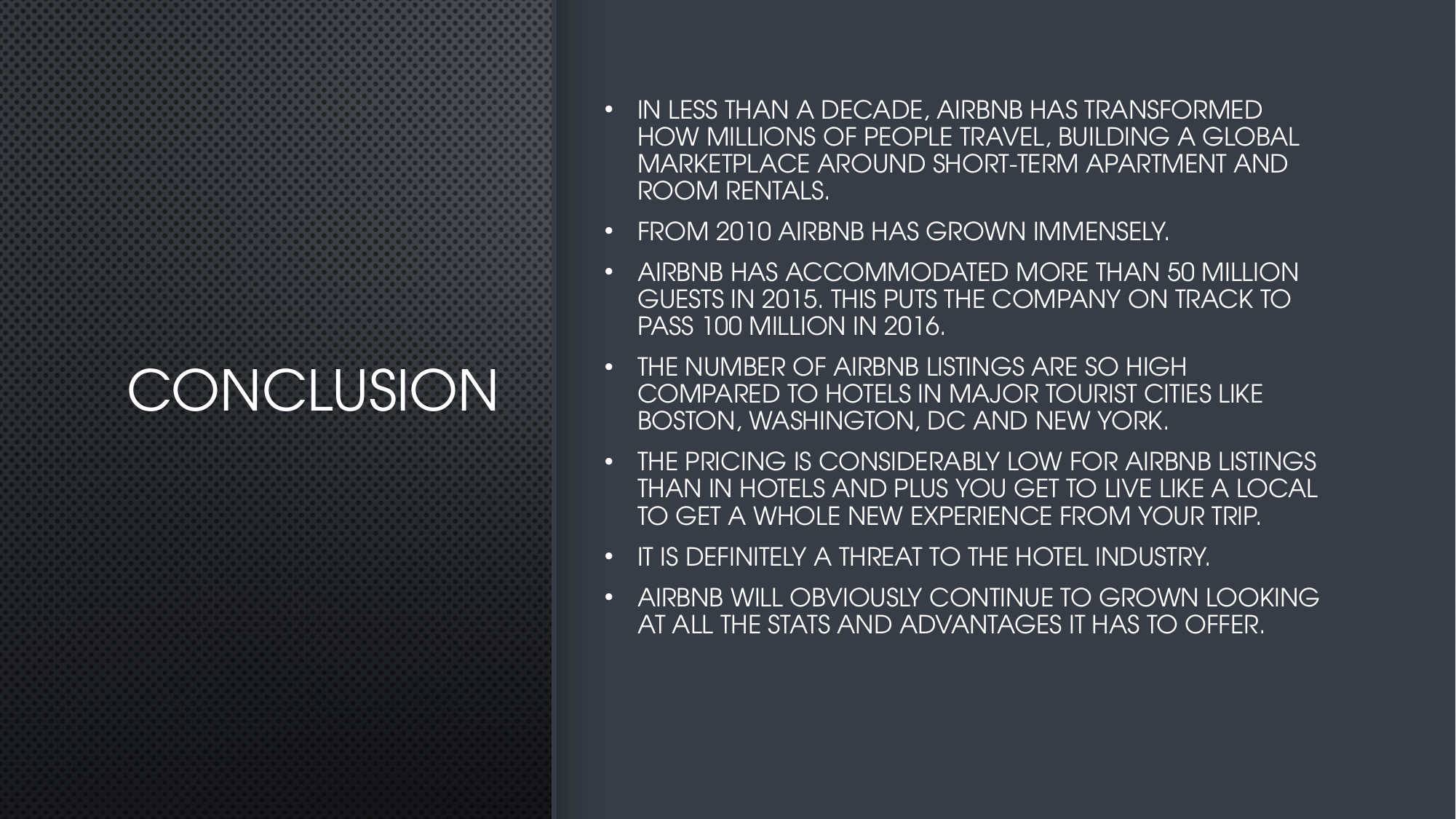

# Conclusion
in less than a decade, Airbnb has transformed how millions of people travel, building a global marketplace around short-term apartment and room rentals.
From 2010 Airbnb has grown immensely.
Airbnb has accommodated more than 50 million Guests in 2015. This puts the company on track to pass 100 million in 2016.
The number of Airbnb listings are so high compared to hotels in major tourist cities like Boston, Washington, dc and new York.
The pricing is considerably low for Airbnb listings than in hotels and plus you get to live like a local to get a whole new experience from your trip.
It is definitely a threat to the hotel industry.
Airbnb will obviously continue to grown looking at all the stats and advantages it has to offer.